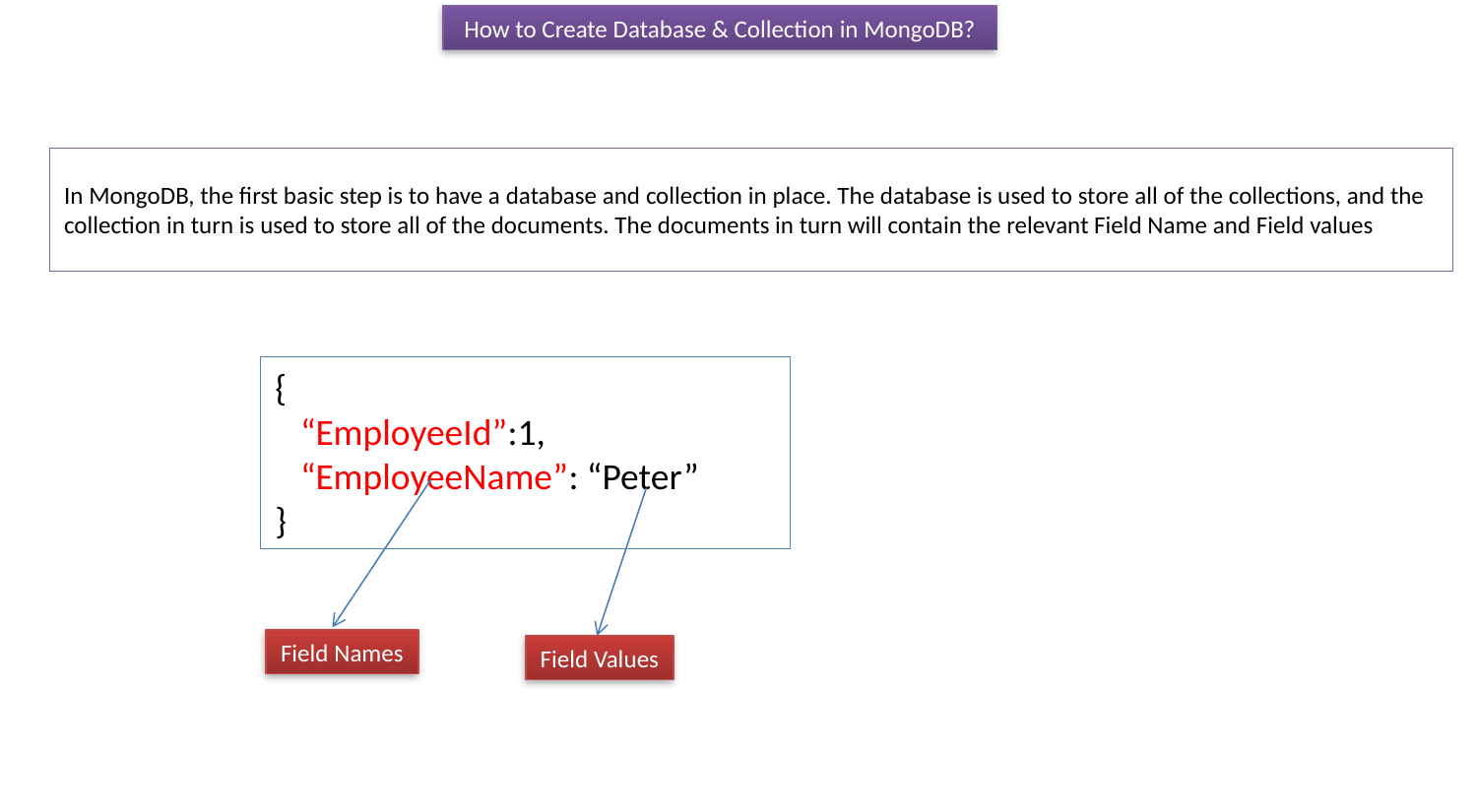

How to Create Database & Collection in MongoDB?

In MongoDB, the first basic step is to have a database and collection in place. The database is used to store all of the collections, and the collection in turn is used to store all of the documents. The documents in turn will contain the relevant Field Name and Field values
{
   “EmployeeId”:1,
   “EmployeeName”: “Peter”
}
Field Names
Field Values